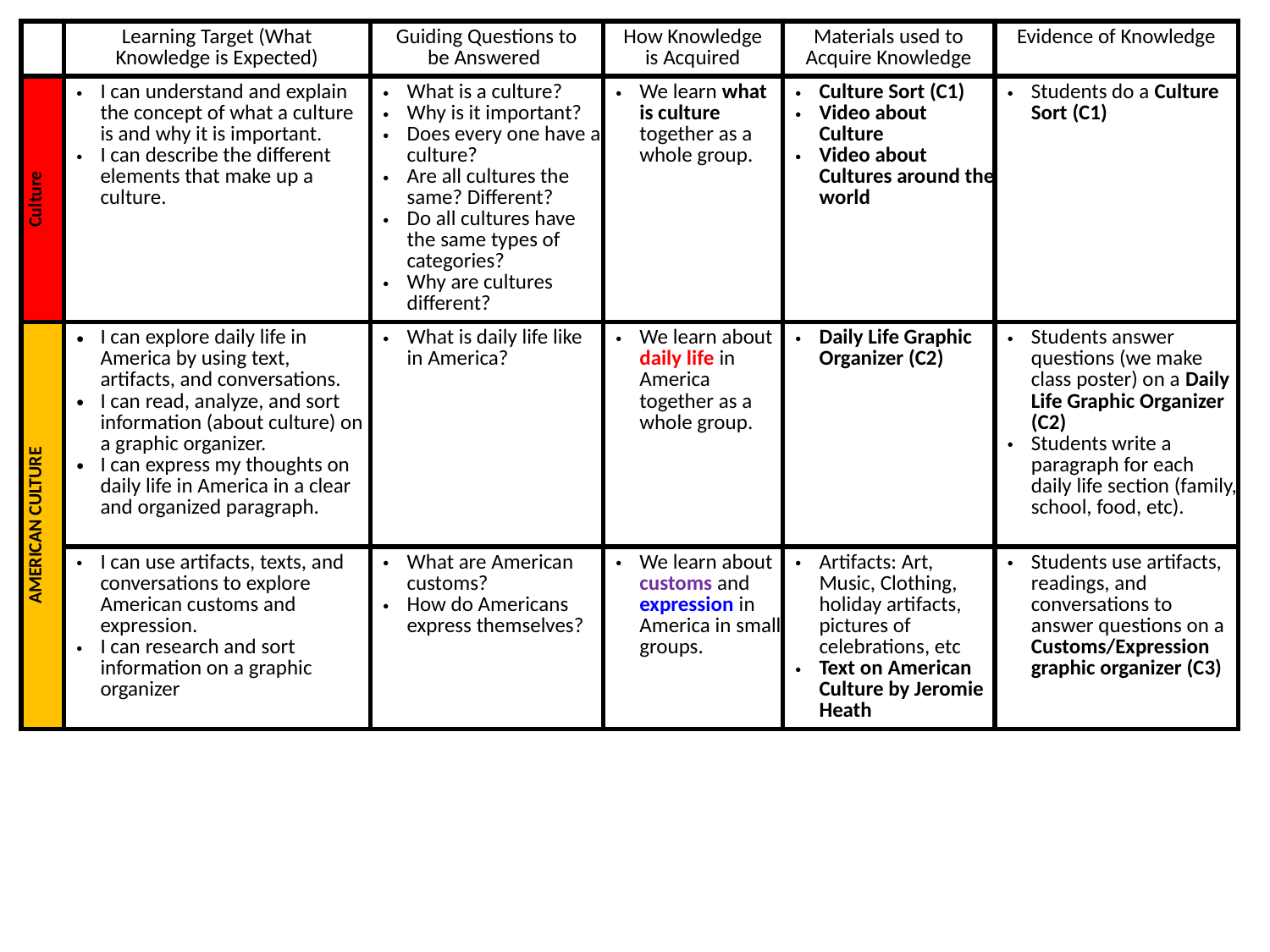

|  | Learning Target (What Knowledge is Expected) | Guiding Questions to be Answered | How Knowledge is Acquired | Materials used to Acquire Knowledge | Evidence of Knowledge |
| --- | --- | --- | --- | --- | --- |
| Culture | I can understand and explain the concept of what a culture is and why it is important. I can describe the different elements that make up a culture. | What is a culture? Why is it important? Does every one have a culture? Are all cultures the same? Different? Do all cultures have the same types of categories? Why are cultures different? | We learn what is culture together as a whole group. | Culture Sort (C1) Video about Culture Video about Cultures around the world | Students do a Culture Sort (C1) |
| AMERICAN CULTURE | I can explore daily life in America by using text, artifacts, and conversations. I can read, analyze, and sort information (about culture) on a graphic organizer. I can express my thoughts on daily life in America in a clear and organized paragraph. | What is daily life like in America? | We learn about daily life in America together as a whole group. | Daily Life Graphic Organizer (C2) | Students answer questions (we make class poster) on a Daily Life Graphic Organizer (C2) Students write a paragraph for each daily life section (family, school, food, etc). |
|  | I can use artifacts, texts, and conversations to explore American customs and expression. I can research and sort information on a graphic organizer | What are American customs? How do Americans express themselves? | We learn about customs and expression in America in small groups. | Artifacts: Art, Music, Clothing, holiday artifacts, pictures of celebrations, etc Text on American Culture by Jeromie Heath | Students use artifacts, readings, and conversations to answer questions on a Customs/Expression graphic organizer (C3) |